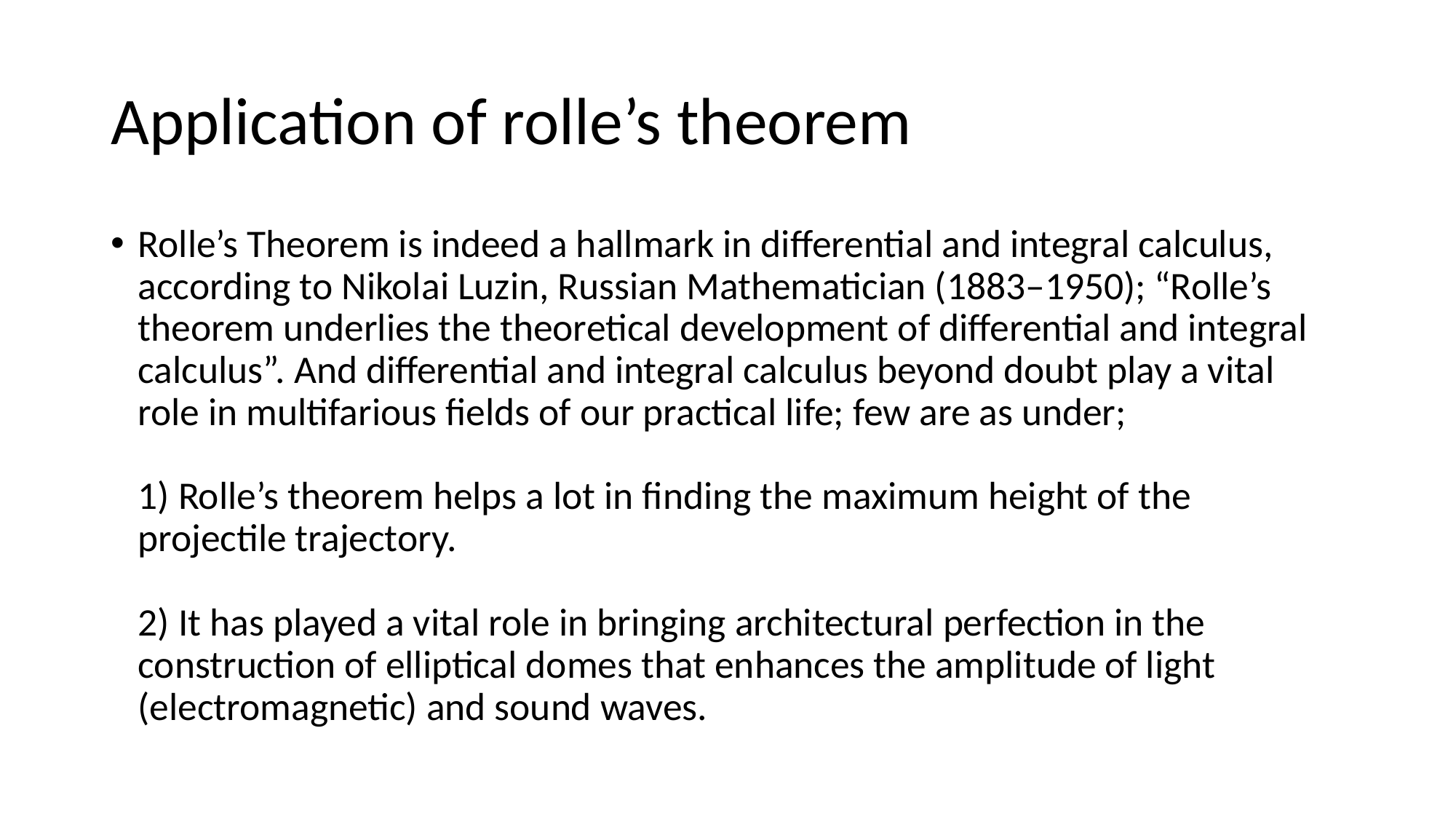

# Application of rolle’s theorem
Rolle’s Theorem is indeed a hallmark in differential and integral calculus, according to Nikolai Luzin, Russian Mathematician (1883–1950); “Rolle’s theorem underlies the theoretical development of differential and integral calculus”. And differential and integral calculus beyond doubt play a vital role in multifarious fields of our practical life; few are as under;
1) Rolle’s theorem helps a lot in finding the maximum height of the projectile trajectory.
2) It has played a vital role in bringing architectural perfection in the construction of elliptical domes that enhances the amplitude of light (electromagnetic) and sound waves.